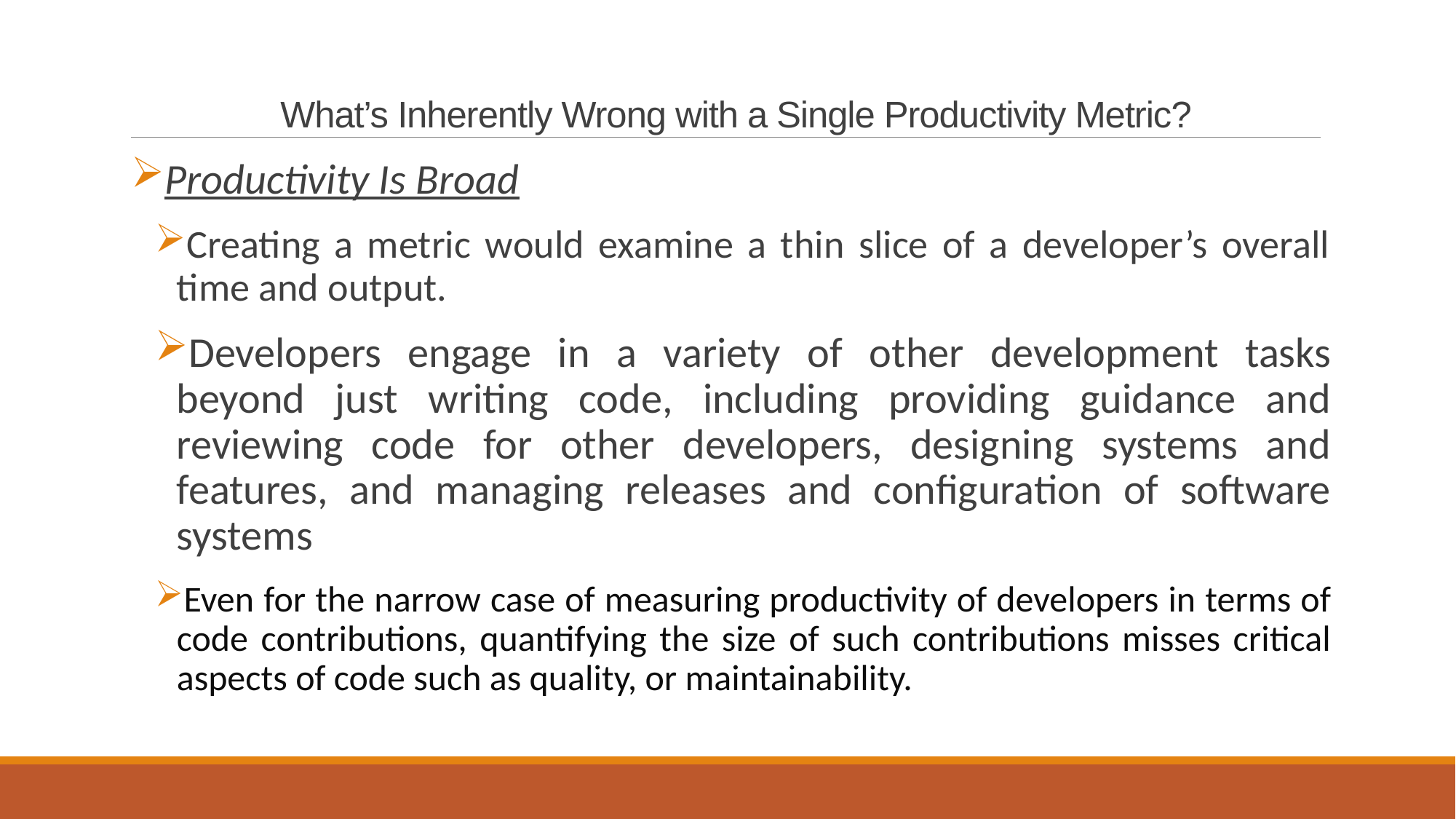

# What’s Inherently Wrong with a Single Productivity Metric?
Productivity Is Broad
Creating a metric would examine a thin slice of a developer’s overall time and output.
Developers engage in a variety of other development tasks beyond just writing code, including providing guidance and reviewing code for other developers, designing systems and features, and managing releases and configuration of software systems
Even for the narrow case of measuring productivity of developers in terms of code contributions, quantifying the size of such contributions misses critical aspects of code such as quality, or maintainability.